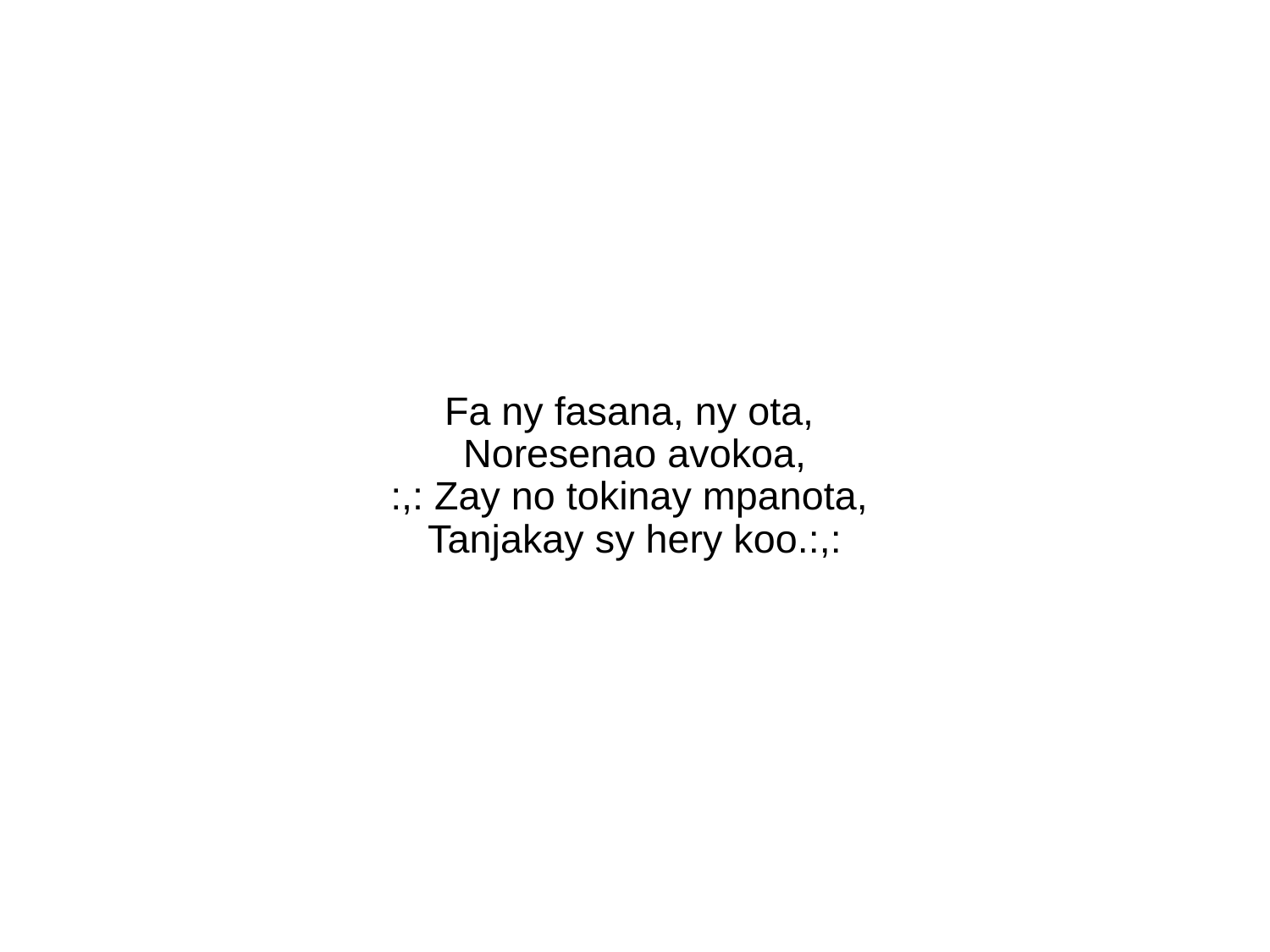

Fa ny fasana, ny ota,
Noresenao avokoa,
:,: Zay no tokinay mpanota,
Tanjakay sy hery koo.:,: